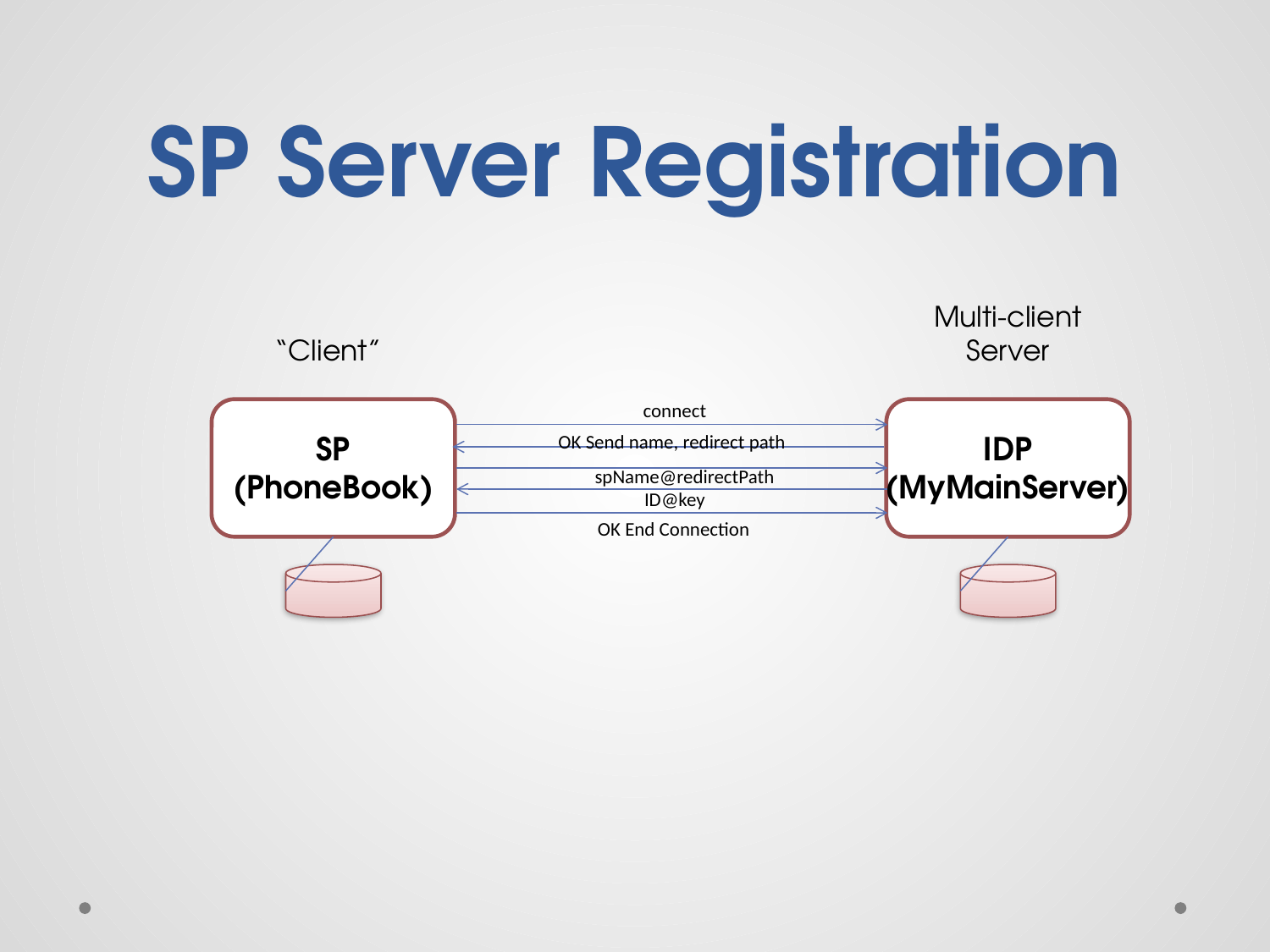

# SP Server Registration
Multi-client
Server
“Client”
connect

OK Send name, redirect path
SP
(PhoneBook)
IDP
(MyMainServer)
spName@redirectPath
ID@key
OK End Connection